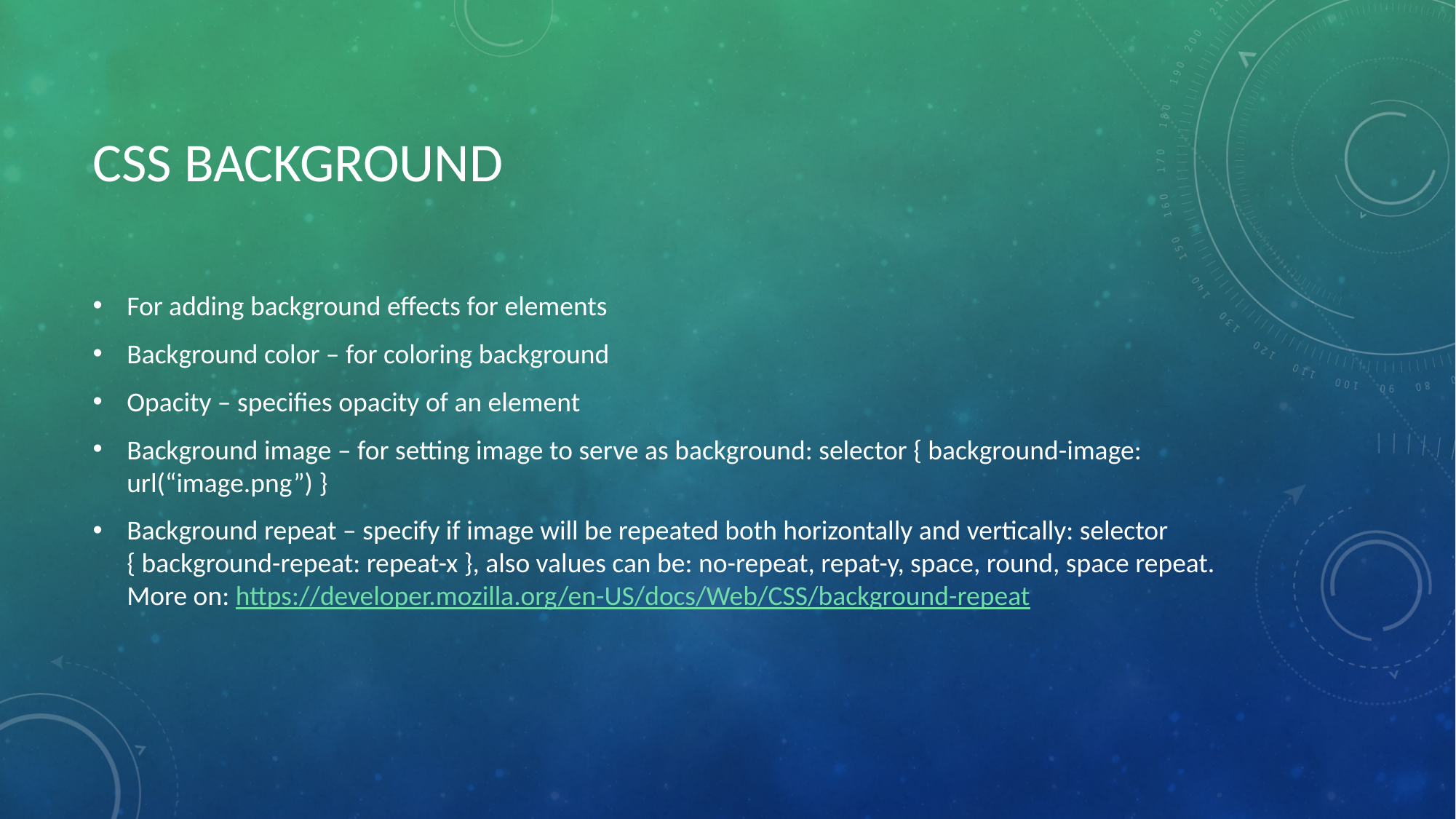

# Css background
For adding background effects for elements
Background color – for coloring background
Opacity – specifies opacity of an element
Background image – for setting image to serve as background: selector { background-image: url(“image.png”) }
Background repeat – specify if image will be repeated both horizontally and vertically: selector { background-repeat: repeat-x }, also values can be: no-repeat, repat-y, space, round, space repeat. More on: https://developer.mozilla.org/en-US/docs/Web/CSS/background-repeat